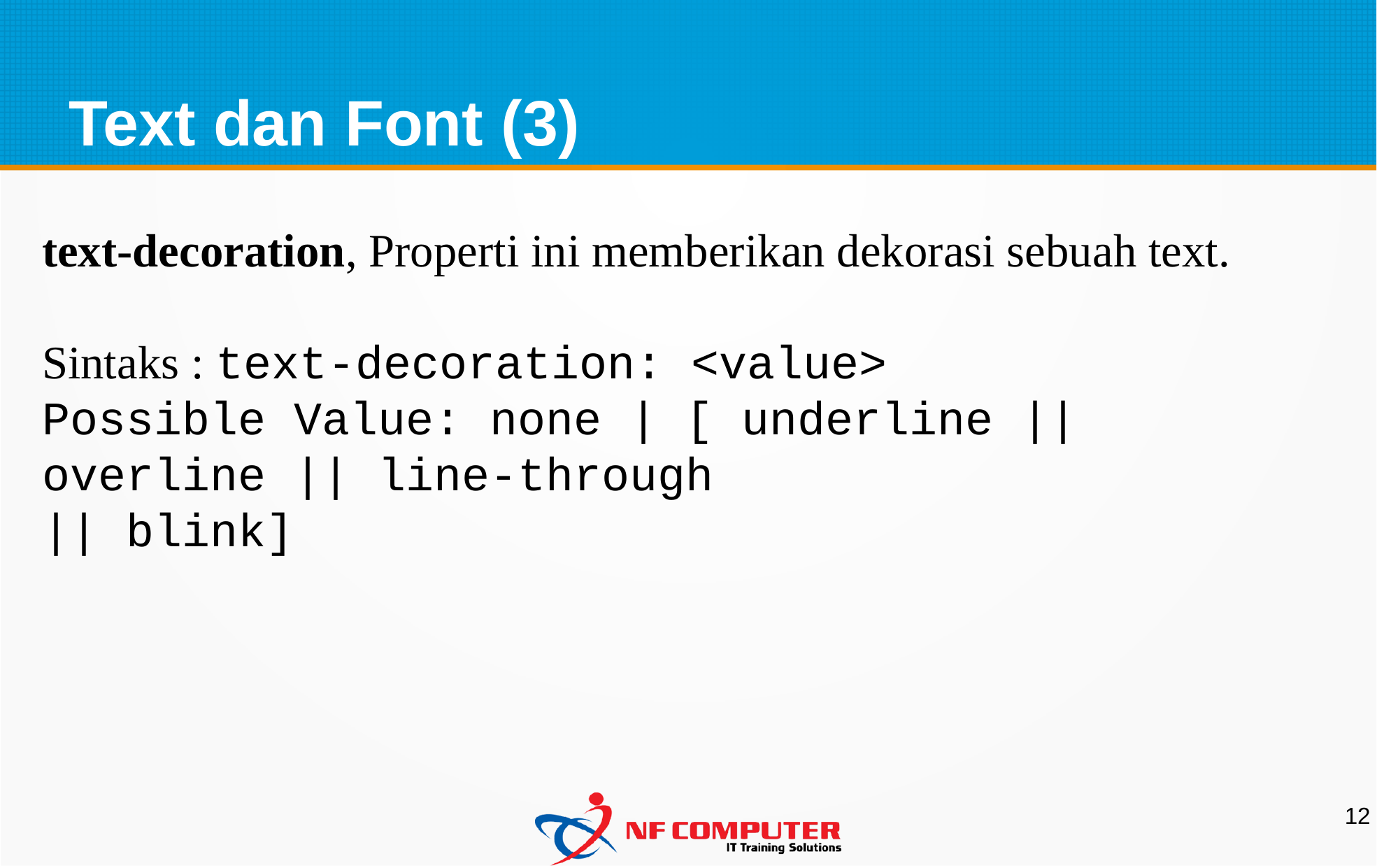

Text dan Font (3)

text-decoration, Properti ini memberikan dekorasi sebuah text.

Sintaks : text-decoration: <value>
Possible Value: none | [ underline || overline || line-through
|| blink]

12